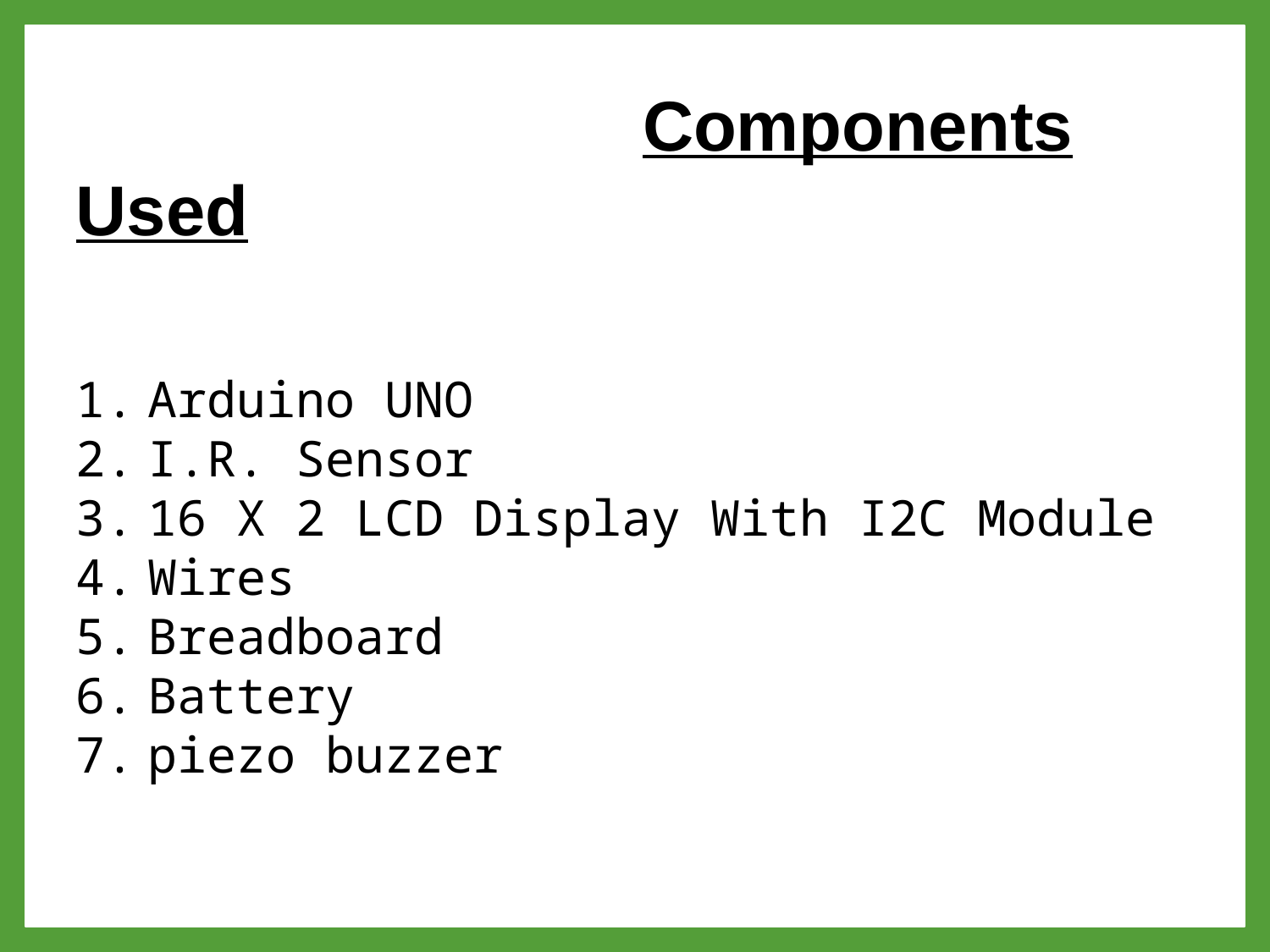

Components Used

Arduino UNO
I.R. Sensor
16 X 2 LCD Display With I2C Module
Wires
Breadboard
Battery
piezo buzzer